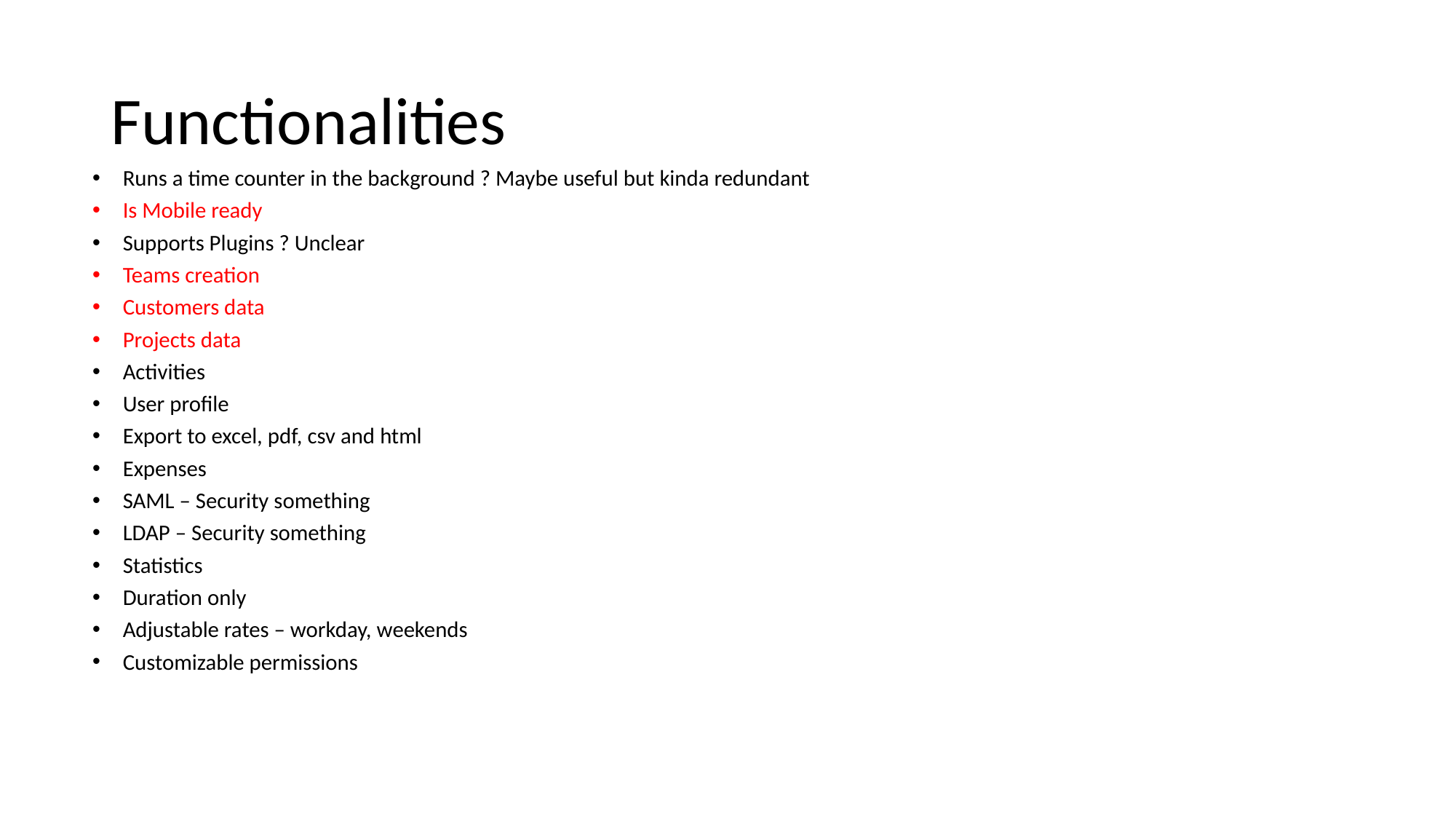

# Functionalities
Runs a time counter in the background ? Maybe useful but kinda redundant
Is Mobile ready
Supports Plugins ? Unclear
Teams creation
Customers data
Projects data
Activities
User profile
Export to excel, pdf, csv and html
Expenses
SAML – Security something
LDAP – Security something
Statistics
Duration only
Adjustable rates – workday, weekends
Customizable permissions